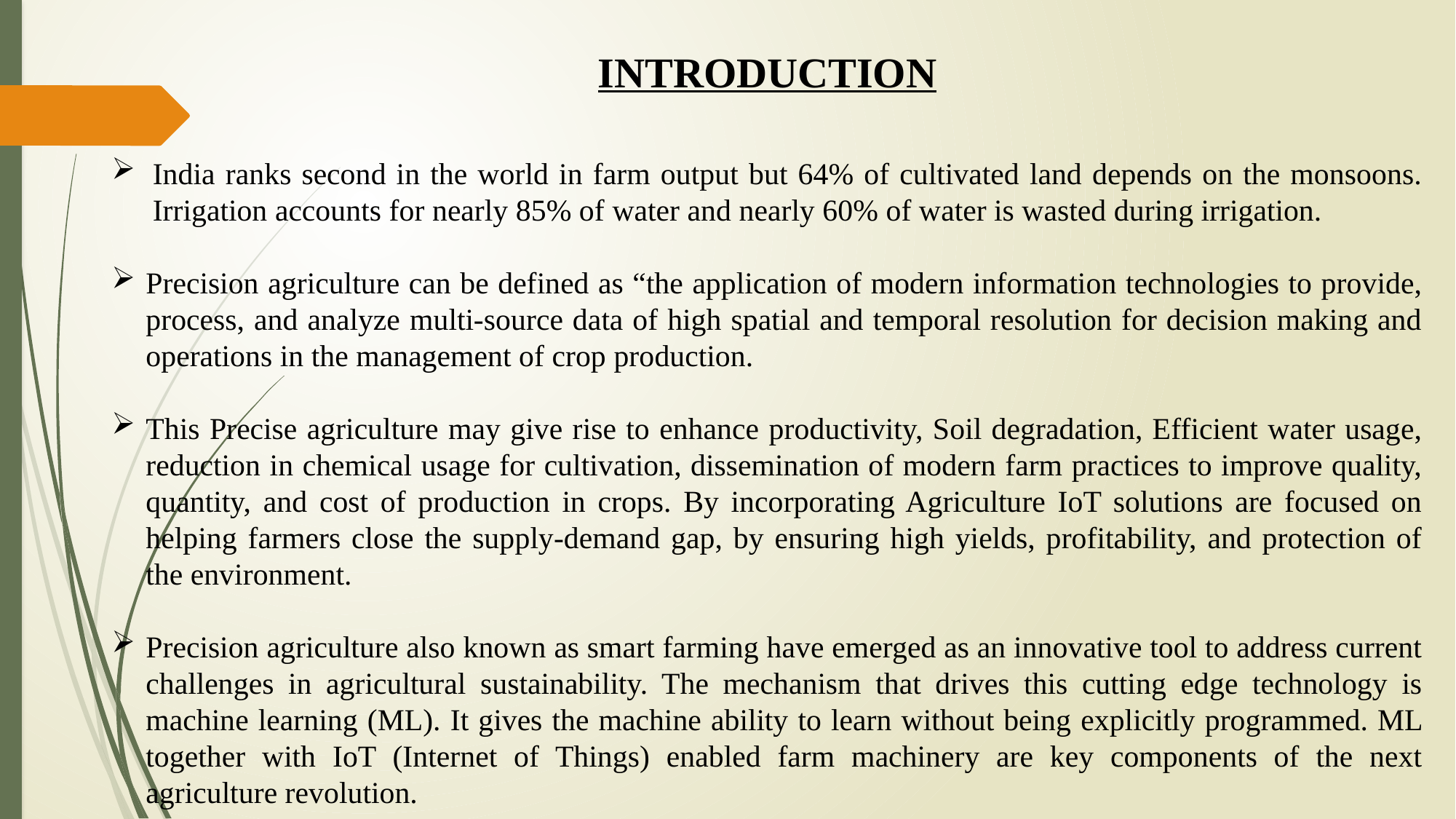

INTRODUCTION

India ranks second in the world in farm output but 64% of cultivated land depends on the monsoons. Irrigation accounts for nearly 85% of water and nearly 60% of water is wasted during irrigation.

Precision agriculture can be defined as “the application of modern information technologies to provide, process, and analyze multi-source data of high spatial and temporal resolution for decision making and operations in the management of crop production.

This Precise agriculture may give rise to enhance productivity, Soil degradation, Efficient water usage, reduction in chemical usage for cultivation, dissemination of modern farm practices to improve quality, quantity, and cost of production in crops. By incorporating Agriculture IoT solutions are focused on helping farmers close the supply-demand gap, by ensuring high yields, profitability, and protection of the environment.

Precision agriculture also known as smart farming have emerged as an innovative tool to address current challenges in agricultural sustainability. The mechanism that drives this cutting edge technology is machine learning (ML). It gives the machine ability to learn without being explicitly programmed. ML together with IoT (Internet of Things) enabled farm machinery are key components of the next agriculture revolution.